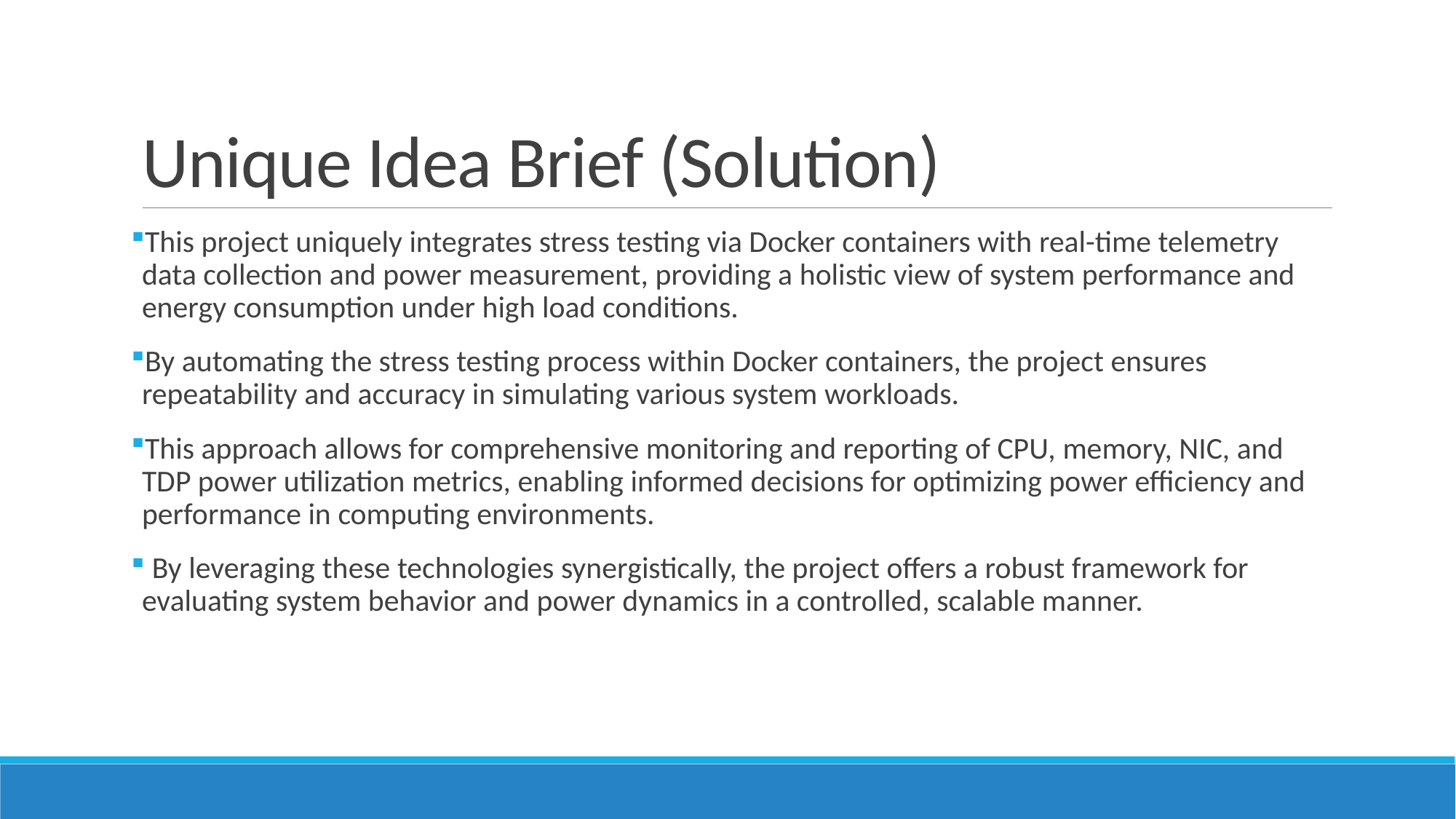

# Unique Idea Brief (Solution)
This project uniquely integrates stress testing via Docker containers with real-time telemetry data collection and power measurement, providing a holistic view of system performance and energy consumption under high load conditions.
By automating the stress testing process within Docker containers, the project ensures repeatability and accuracy in simulating various system workloads.
This approach allows for comprehensive monitoring and reporting of CPU, memory, NIC, and TDP power utilization metrics, enabling informed decisions for optimizing power efficiency and performance in computing environments.
 By leveraging these technologies synergistically, the project offers a robust framework for evaluating system behavior and power dynamics in a controlled, scalable manner.